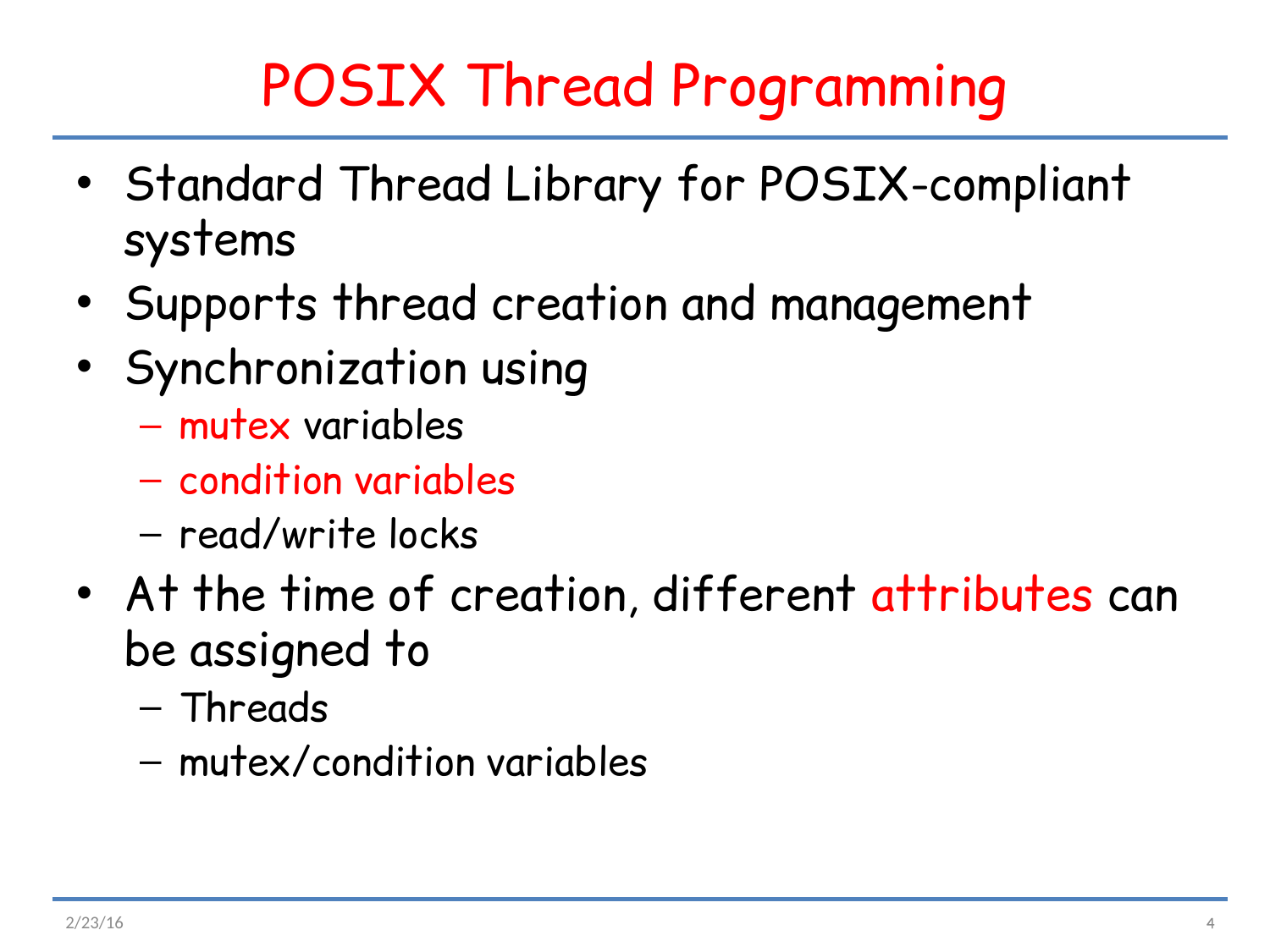

# POSIX Thread Programming
Standard Thread Library for POSIX-compliant systems
Supports thread creation and management
Synchronization using
mutex variables
condition variables
read/write locks
At the time of creation, different attributes can  be assigned to
Threads
mutex/condition variables

4
2/23/16